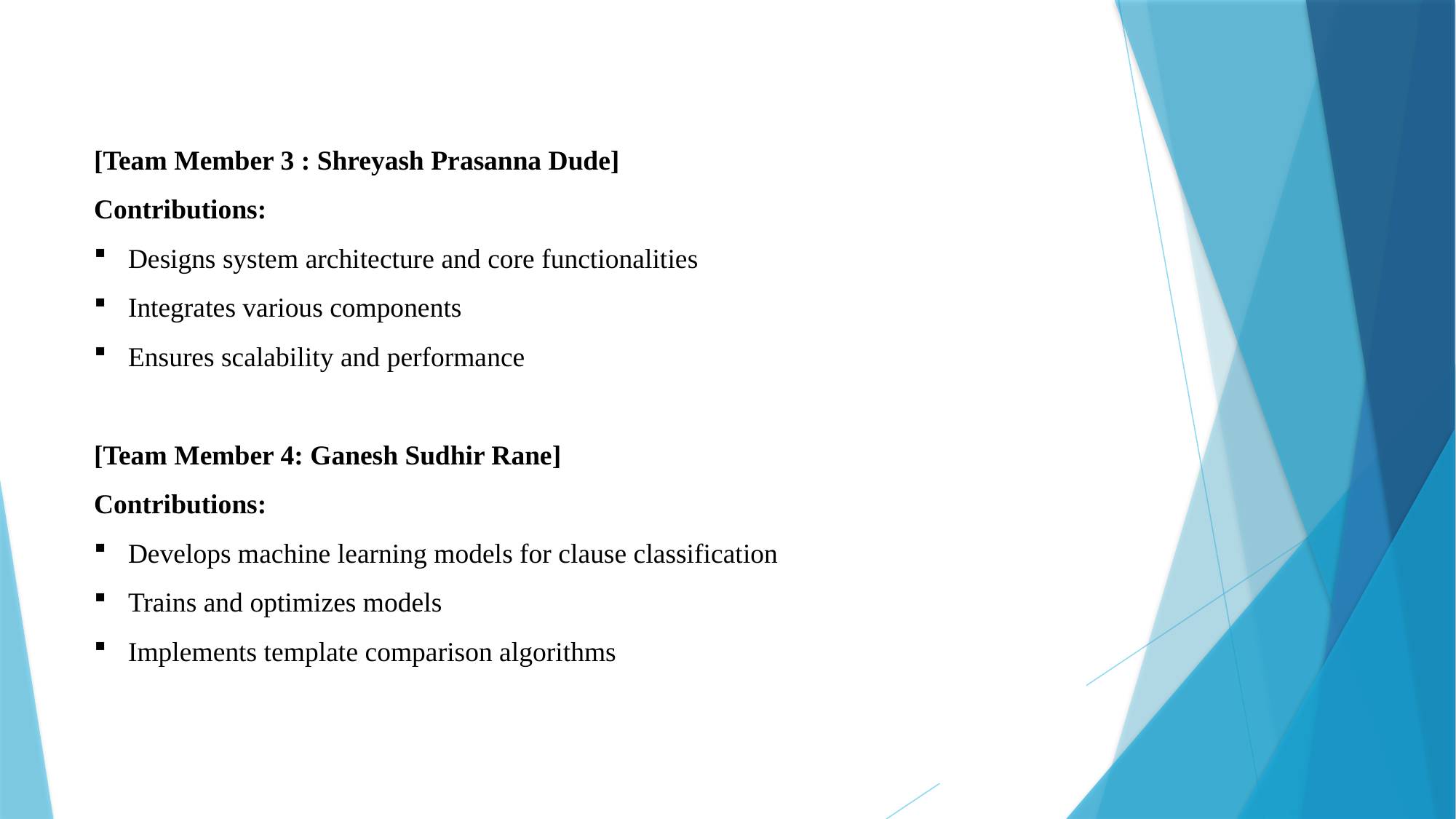

[Team Member 3 : Shreyash Prasanna Dude]
Contributions:
Designs system architecture and core functionalities
Integrates various components
Ensures scalability and performance

[Team Member 4: Ganesh Sudhir Rane]
Contributions:
Develops machine learning models for clause classification
Trains and optimizes models
Implements template comparison algorithms